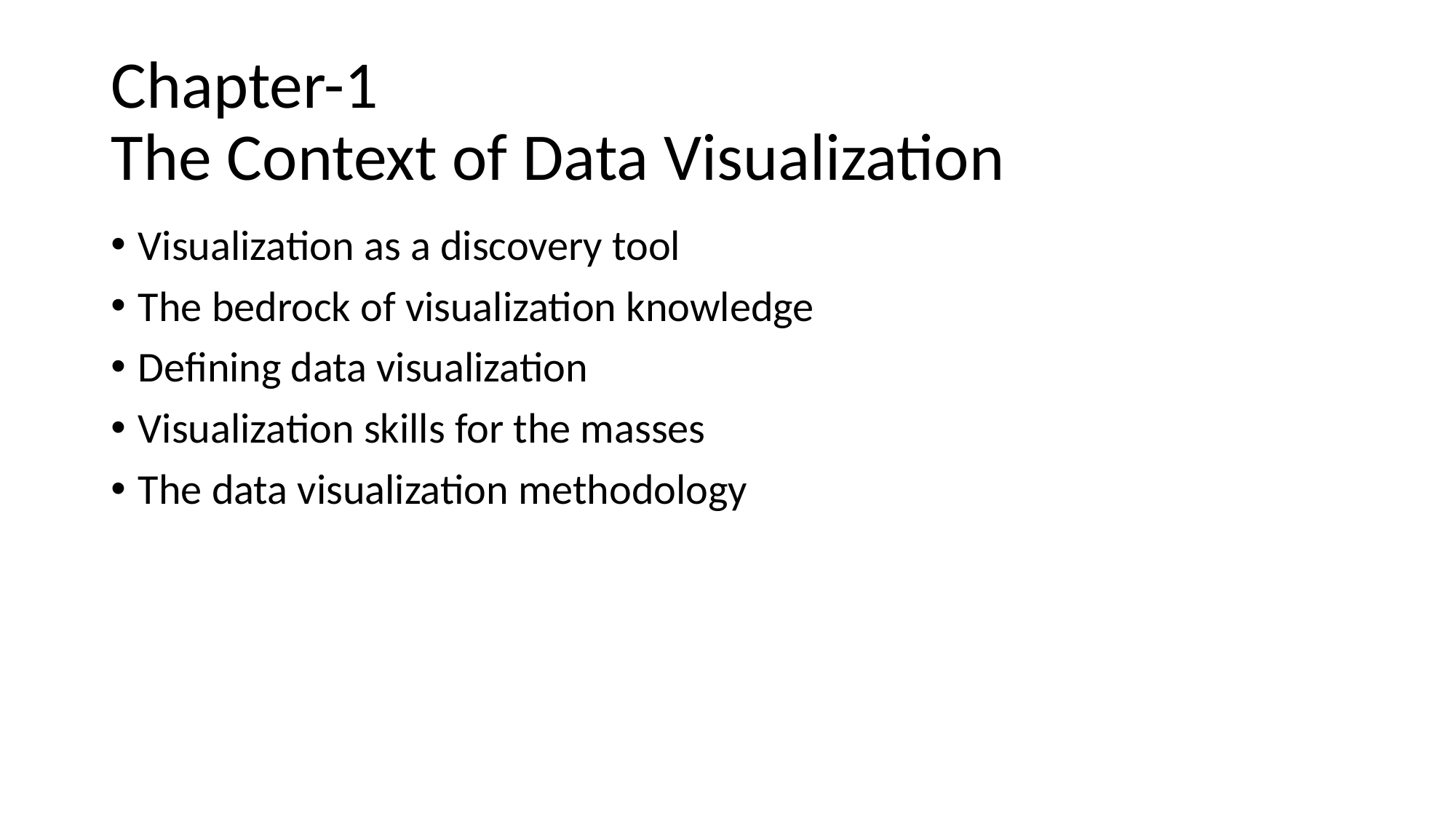

# Chapter-1 The Context of Data Visualization
Visualization as a discovery tool
The bedrock of visualization knowledge
Defining data visualization
Visualization skills for the masses
The data visualization methodology